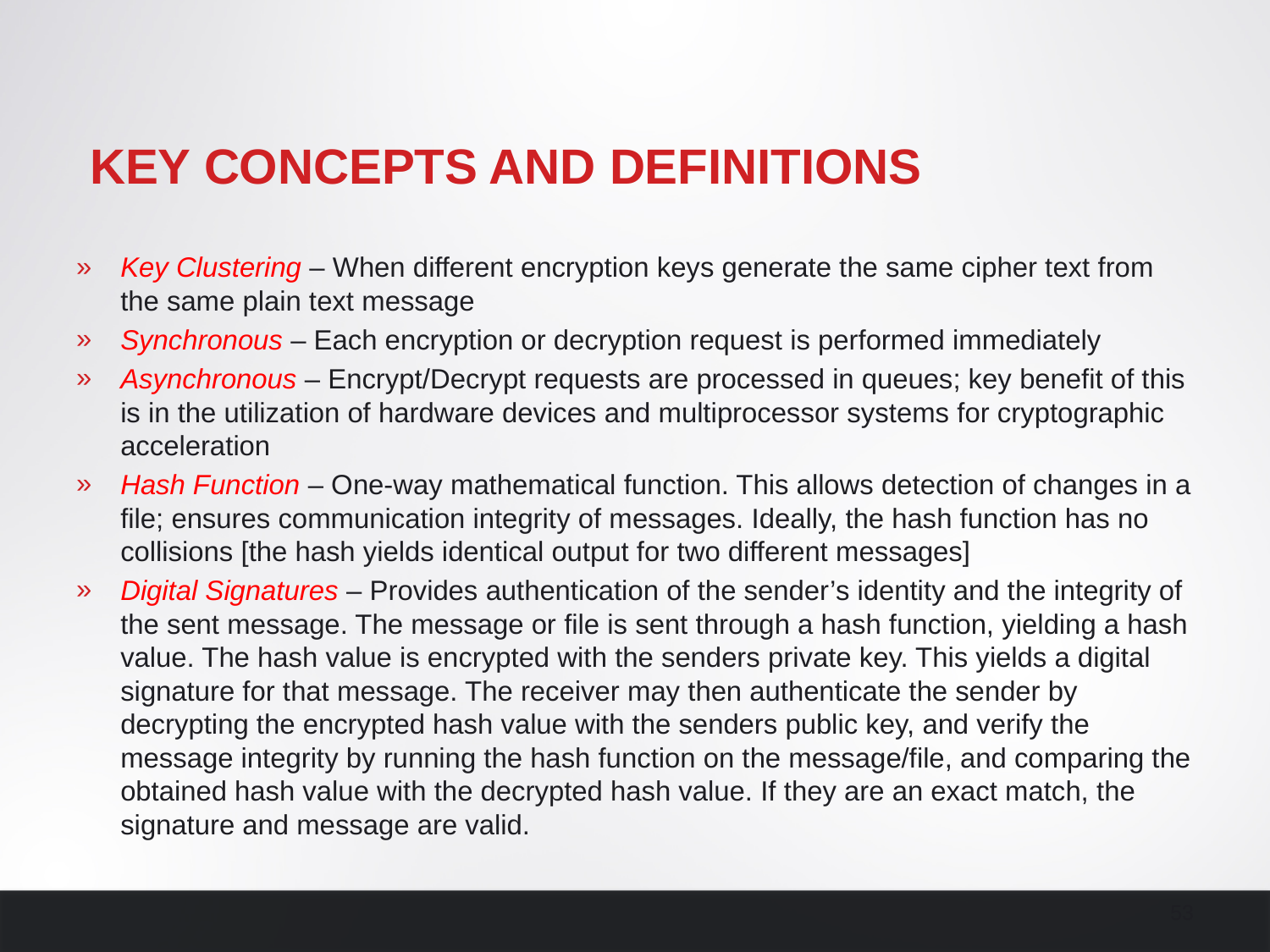

# Key Concepts and Definitions
Key Clustering – When different encryption keys generate the same cipher text from the same plain text message
Synchronous – Each encryption or decryption request is performed immediately
Asynchronous – Encrypt/Decrypt requests are processed in queues; key benefit of this is in the utilization of hardware devices and multiprocessor systems for cryptographic acceleration
Hash Function – One-way mathematical function. This allows detection of changes in a file; ensures communication integrity of messages. Ideally, the hash function has no collisions [the hash yields identical output for two different messages]
Digital Signatures – Provides authentication of the sender’s identity and the integrity of the sent message. The message or file is sent through a hash function, yielding a hash value. The hash value is encrypted with the senders private key. This yields a digital signature for that message. The receiver may then authenticate the sender by decrypting the encrypted hash value with the senders public key, and verify the message integrity by running the hash function on the message/file, and comparing the obtained hash value with the decrypted hash value. If they are an exact match, the signature and message are valid.
53